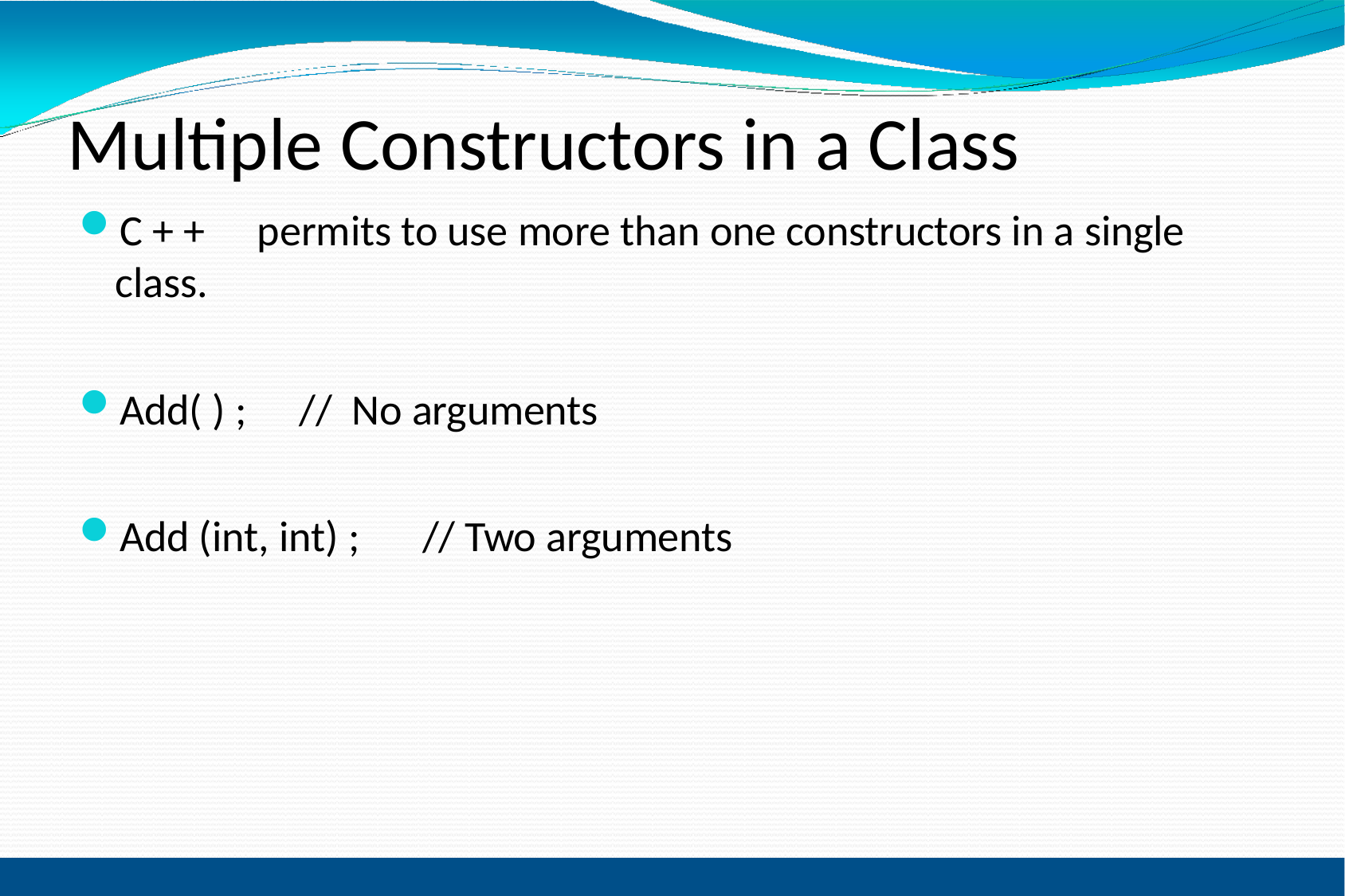

# Multiple Constructors in a Class
C + +	permits to use more than one constructors in a single class.

Add( ) ;	//	No arguments

Add (int, int) ;	// Two arguments